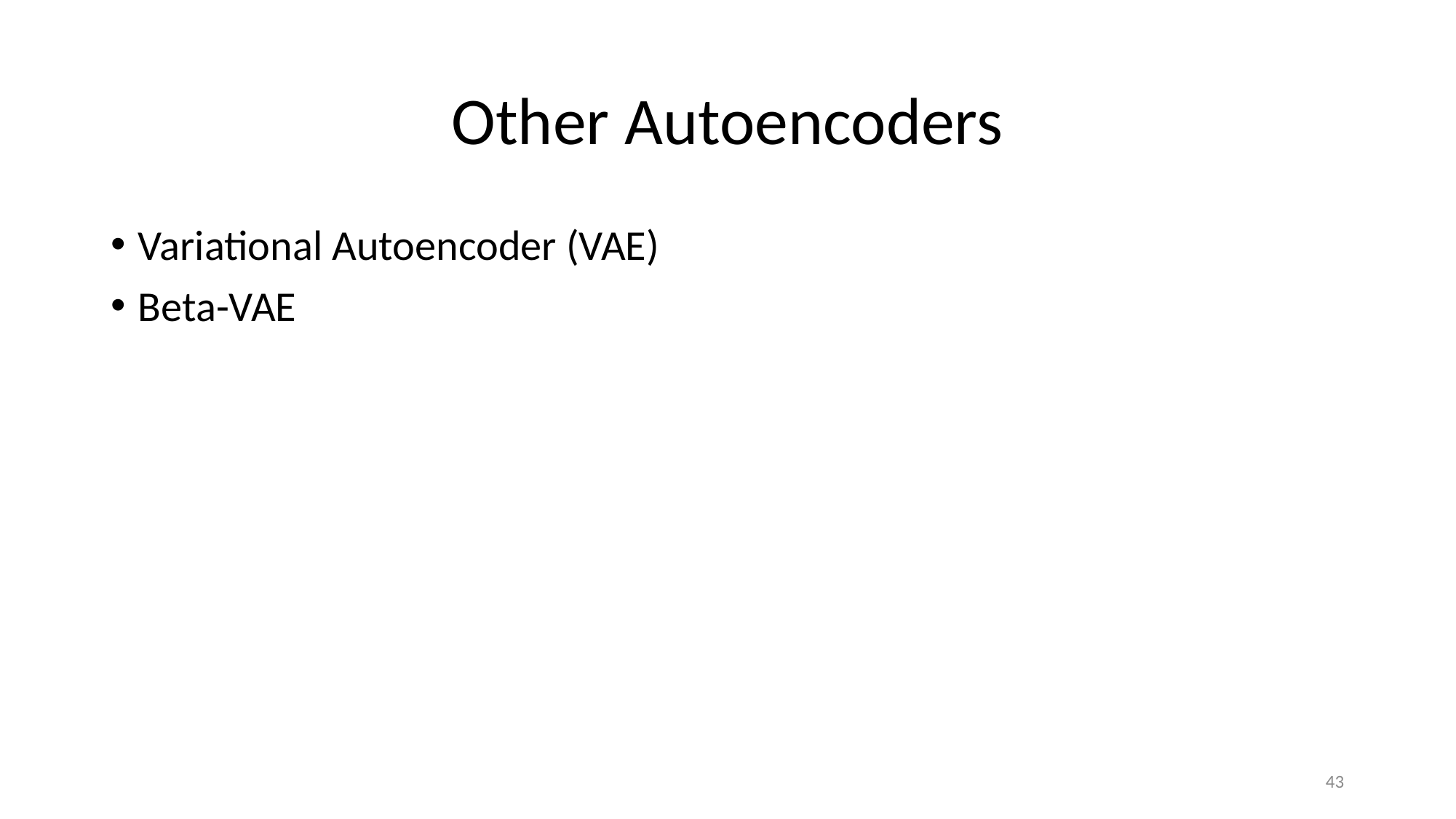

# Other Autoencoders
Variational Autoencoder (VAE)
Beta-VAE

43